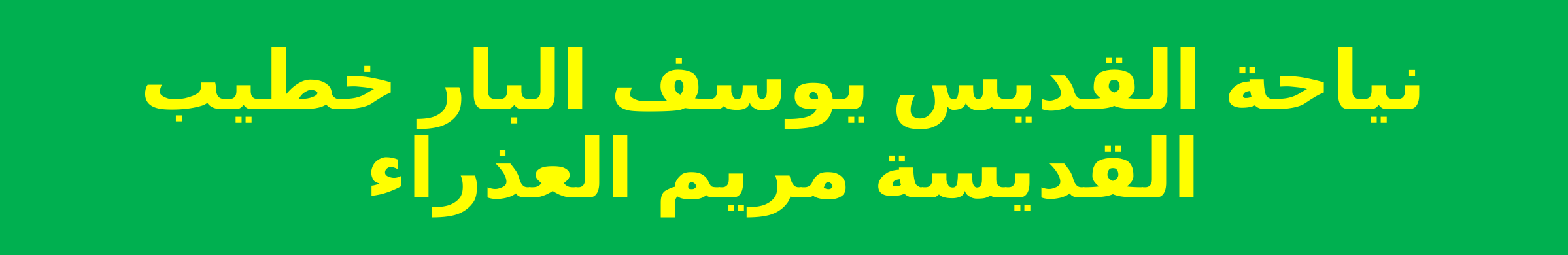

# نياحة القديس يوسف البار خطيب القديسة مريم العذراء